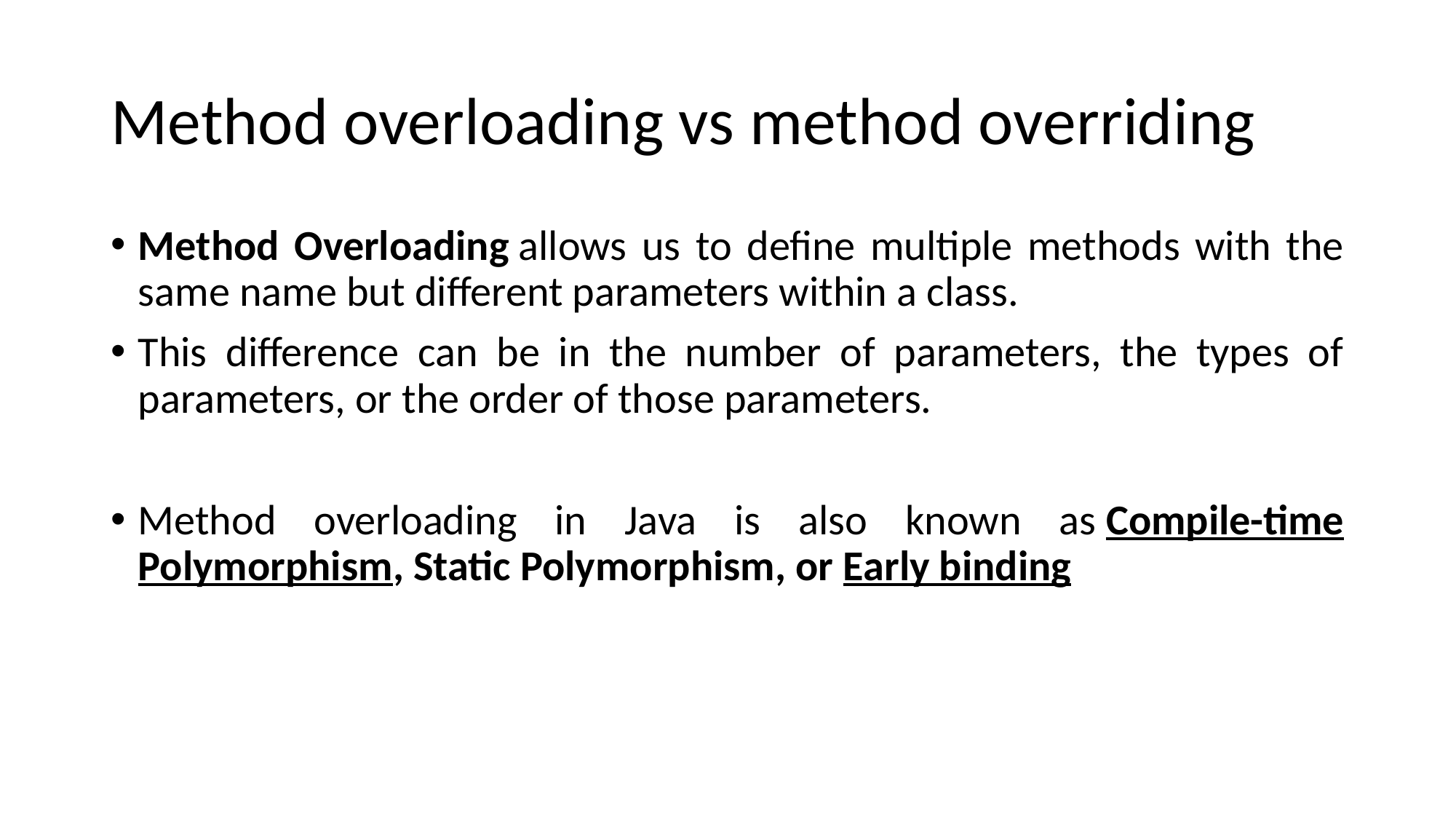

# Method overloading vs method overriding
Method Overloading allows us to define multiple methods with the same name but different parameters within a class.
This difference can be in the number of parameters, the types of parameters, or the order of those parameters.

Method overloading in Java is also known as Compile-time Polymorphism, Static Polymorphism, or Early binding